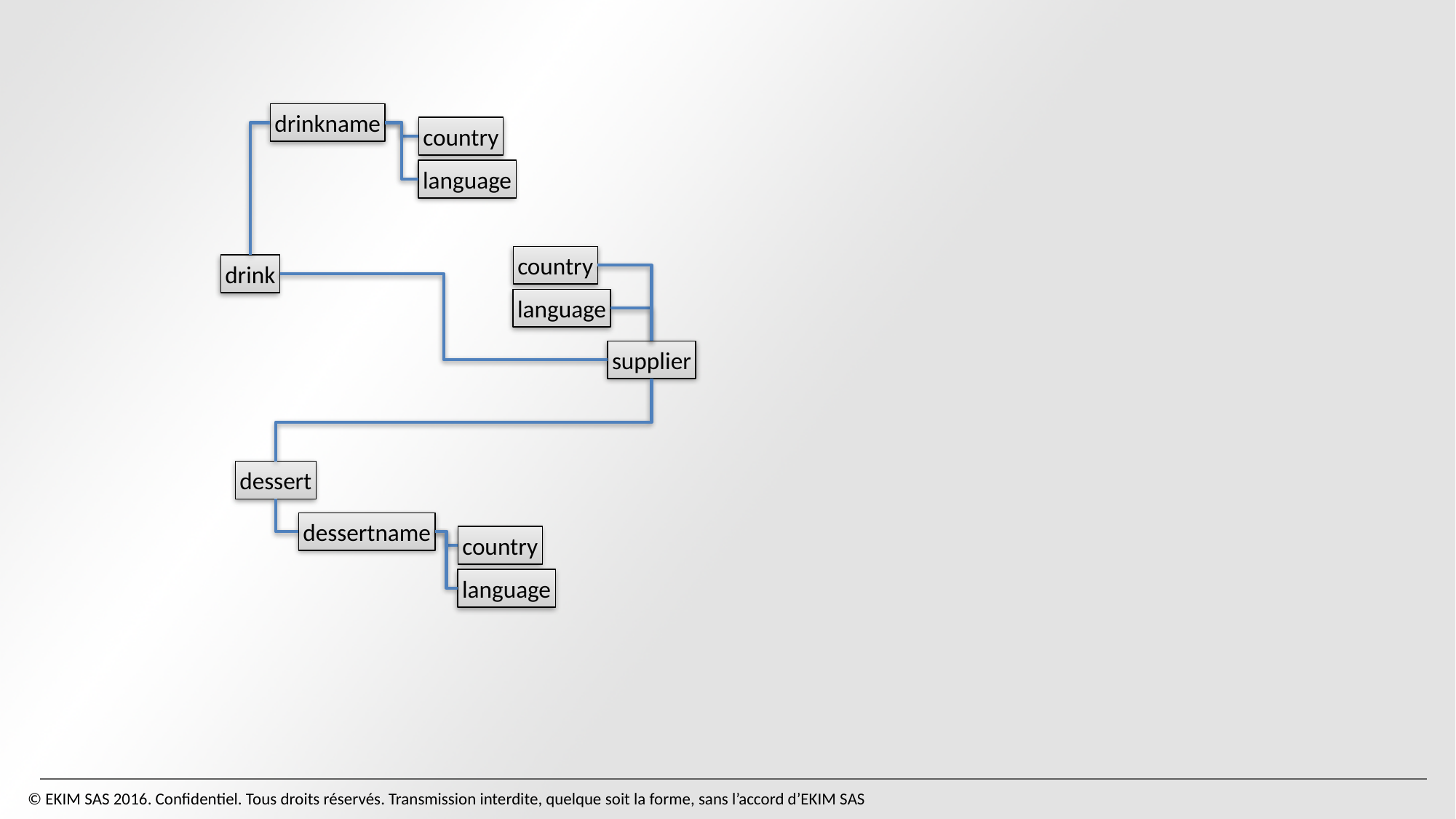

drinkname
country
language
country
drink
language
supplier
dessert
dessertname
country
language